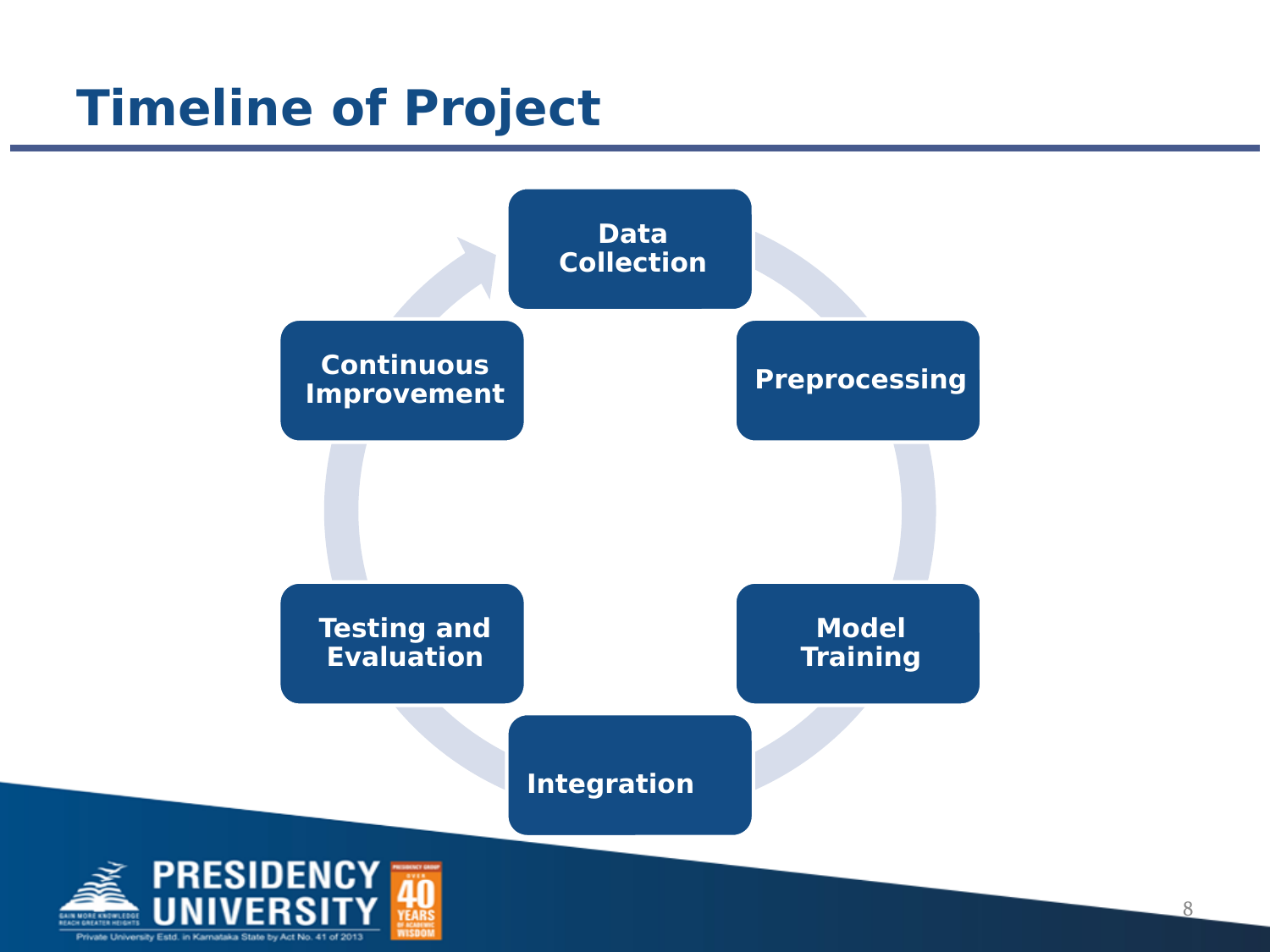

# Timeline of Project
Data Collection
Preprocessing
Model Training
Integration
Testing and Evaluation
Continuous Improvement
8